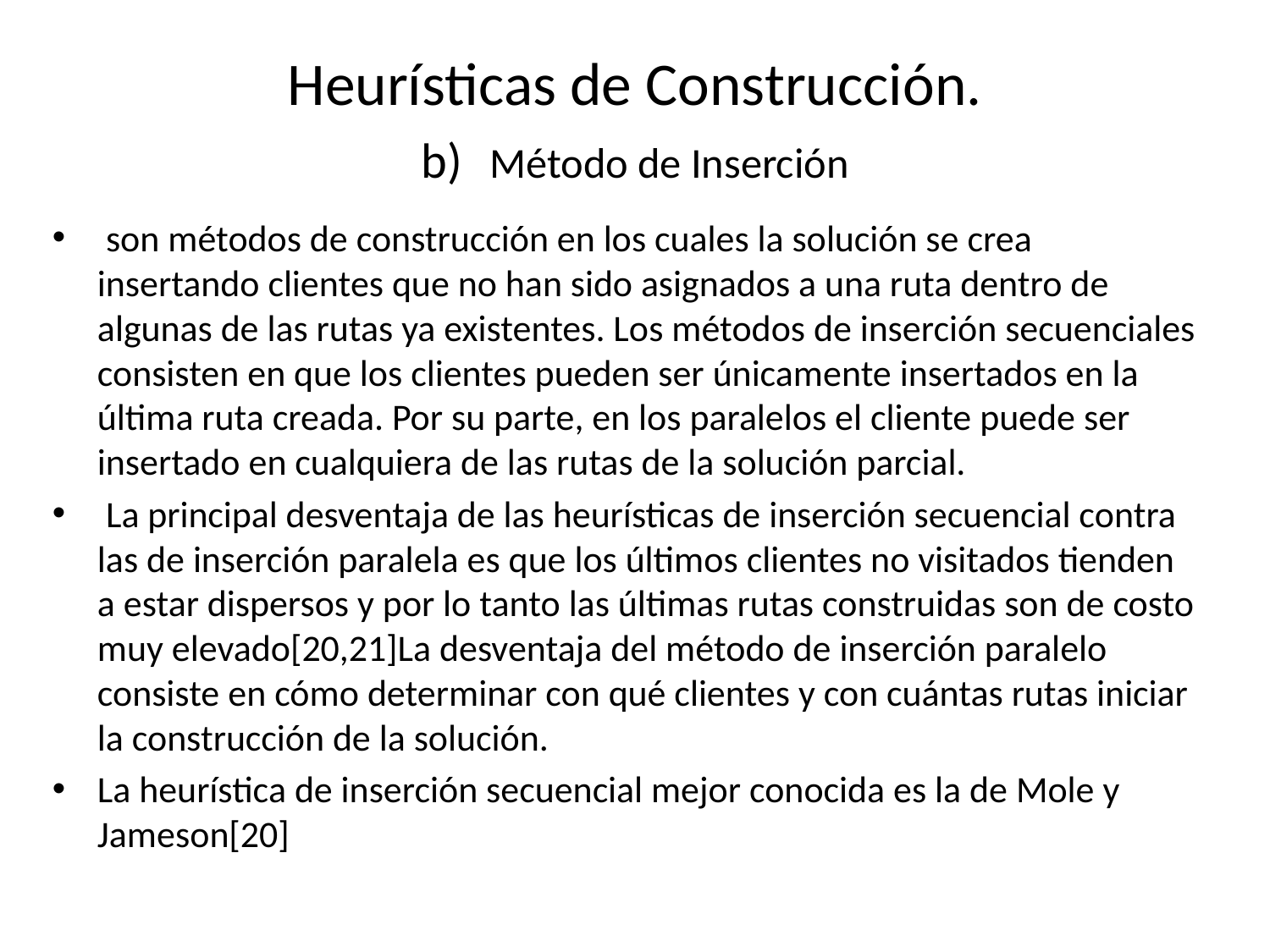

# Heurísticas de Construcción. b)  Método de Inserción
 son métodos de construcción en los cuales la solución se crea insertando clientes que no han sido asignados a una ruta dentro de algunas de las rutas ya existentes. Los métodos de inserción secuenciales consisten en que los clientes pueden ser únicamente insertados en la última ruta creada. Por su parte, en los paralelos el cliente puede ser insertado en cualquiera de las rutas de la solución parcial.
 La principal desventaja de las heurísticas de inserción secuencial contra las de inserción paralela es que los últimos clientes no visitados tienden a estar dispersos y por lo tanto las últimas rutas construidas son de costo muy elevado[20,21]La desventaja del método de inserción paralelo consiste en cómo determinar con qué clientes y con cuántas rutas iniciar la construcción de la solución.
La heurística de inserción secuencial mejor conocida es la de Mole y Jameson[20]